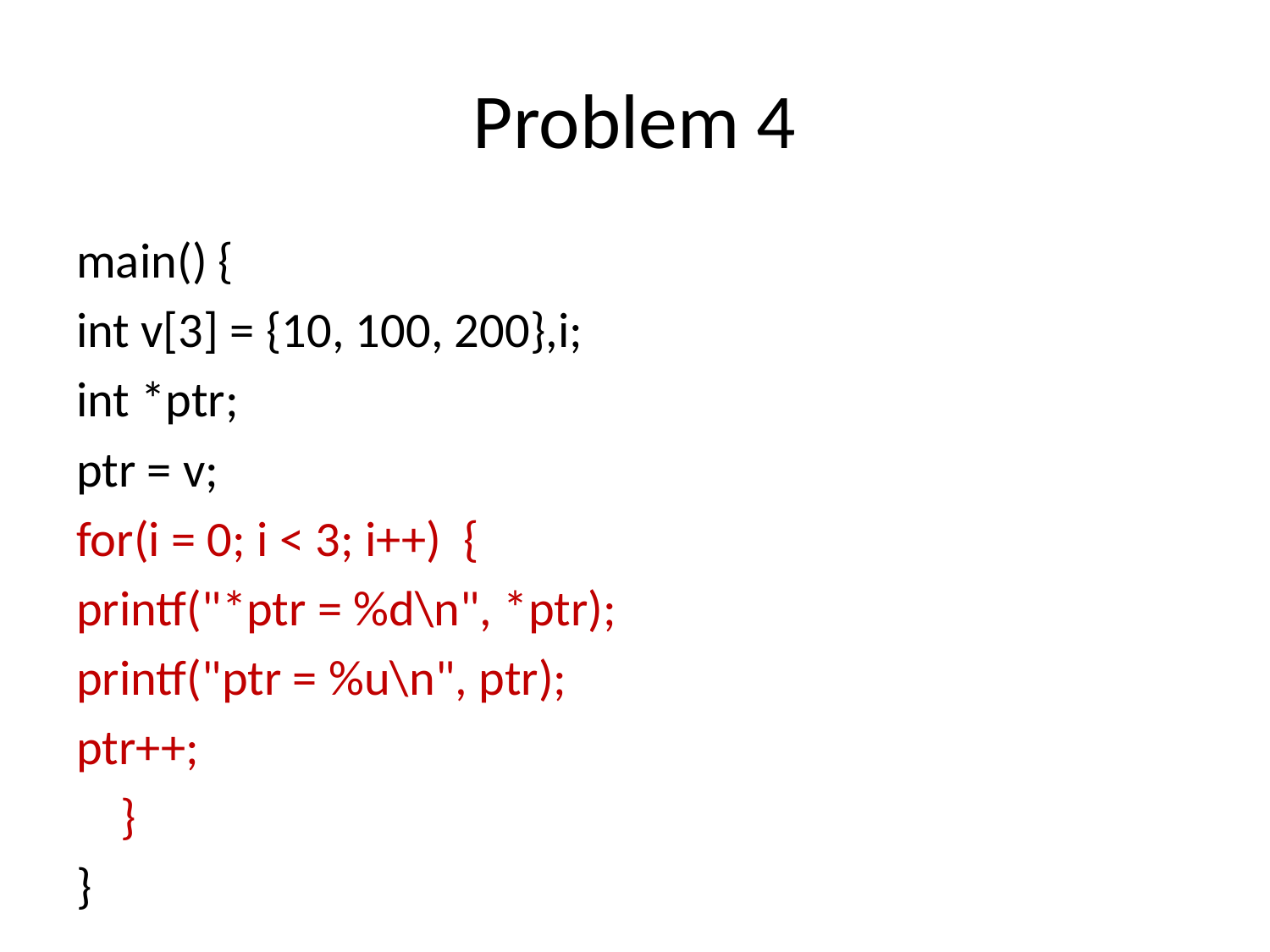

# Problem 4
main() {
int v[3] = {10, 100, 200},i;
int *ptr;
ptr = v;
for(i = 0; i < 3; i++)  {
printf("*ptr = %d\n", *ptr);
printf("ptr = %u\n", ptr);
ptr++;
    }
}